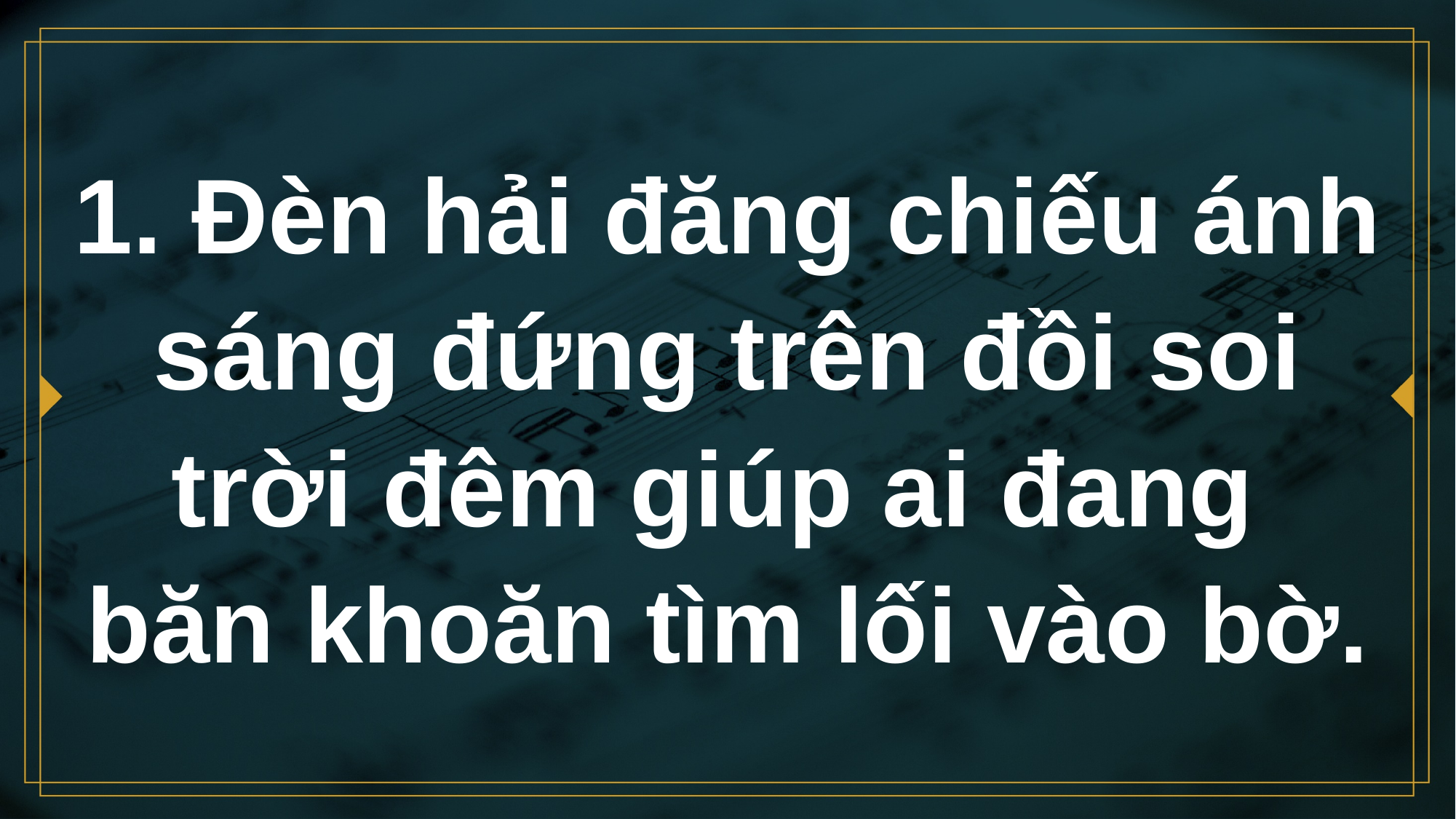

# 1. Đèn hải đăng chiếu ánh sáng đứng trên đồi soi trời đêm giúp ai đang băn khoăn tìm lối vào bờ.